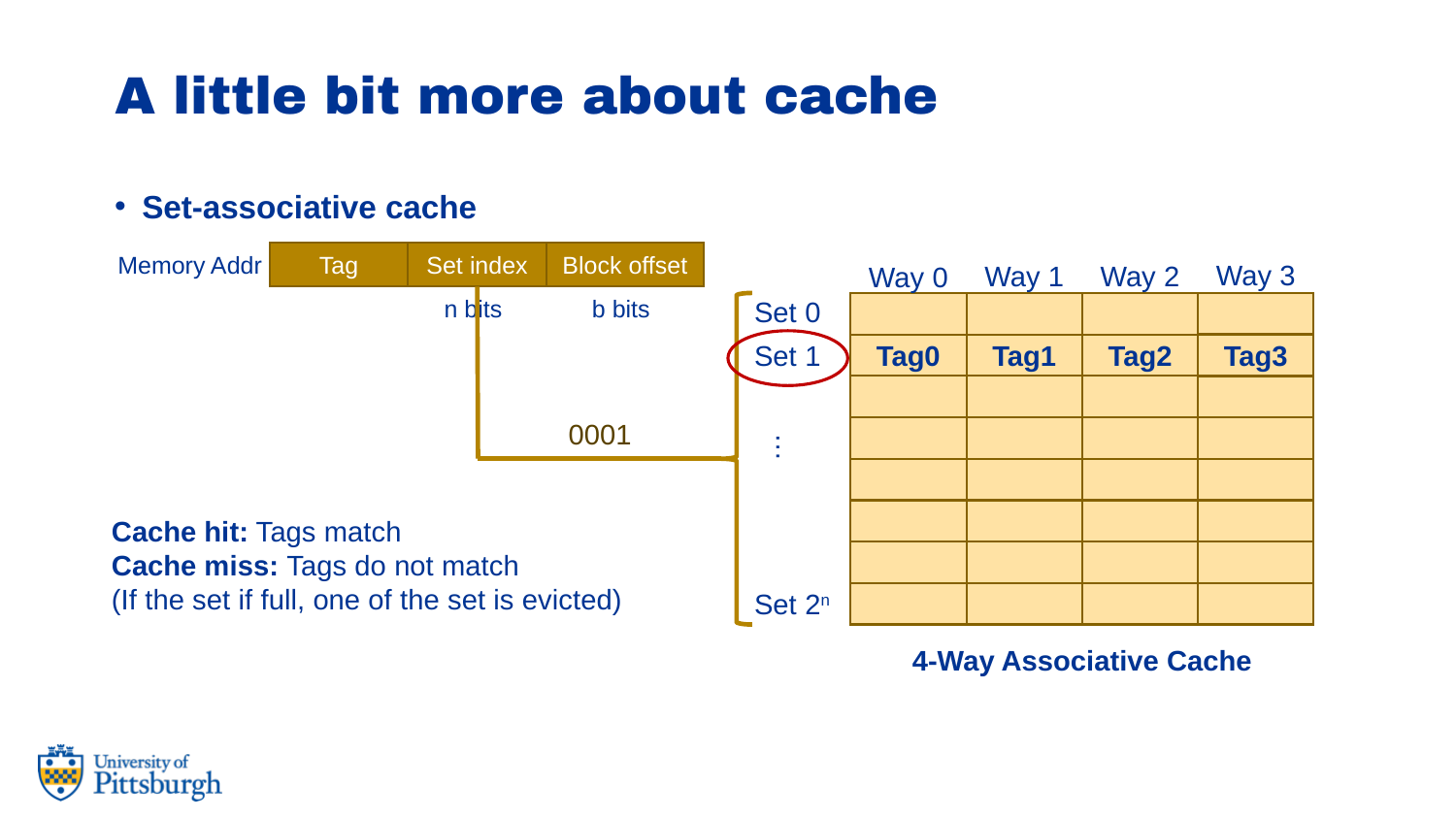

# A little bit more about cache
Set-associative cache

Tag
Set index
Block offset
Memory Addr
Way 3
Way 1
Way 2
Way 0
n bits
b bits
Set 0

Set 1
Tag3
Tag2

Tag0
Tag1

0001

…

Cache hit: Tags match
Cache miss: Tags do not match
(If the set if full, one of the set is evicted)

Set 2n

4-Way Associative Cache